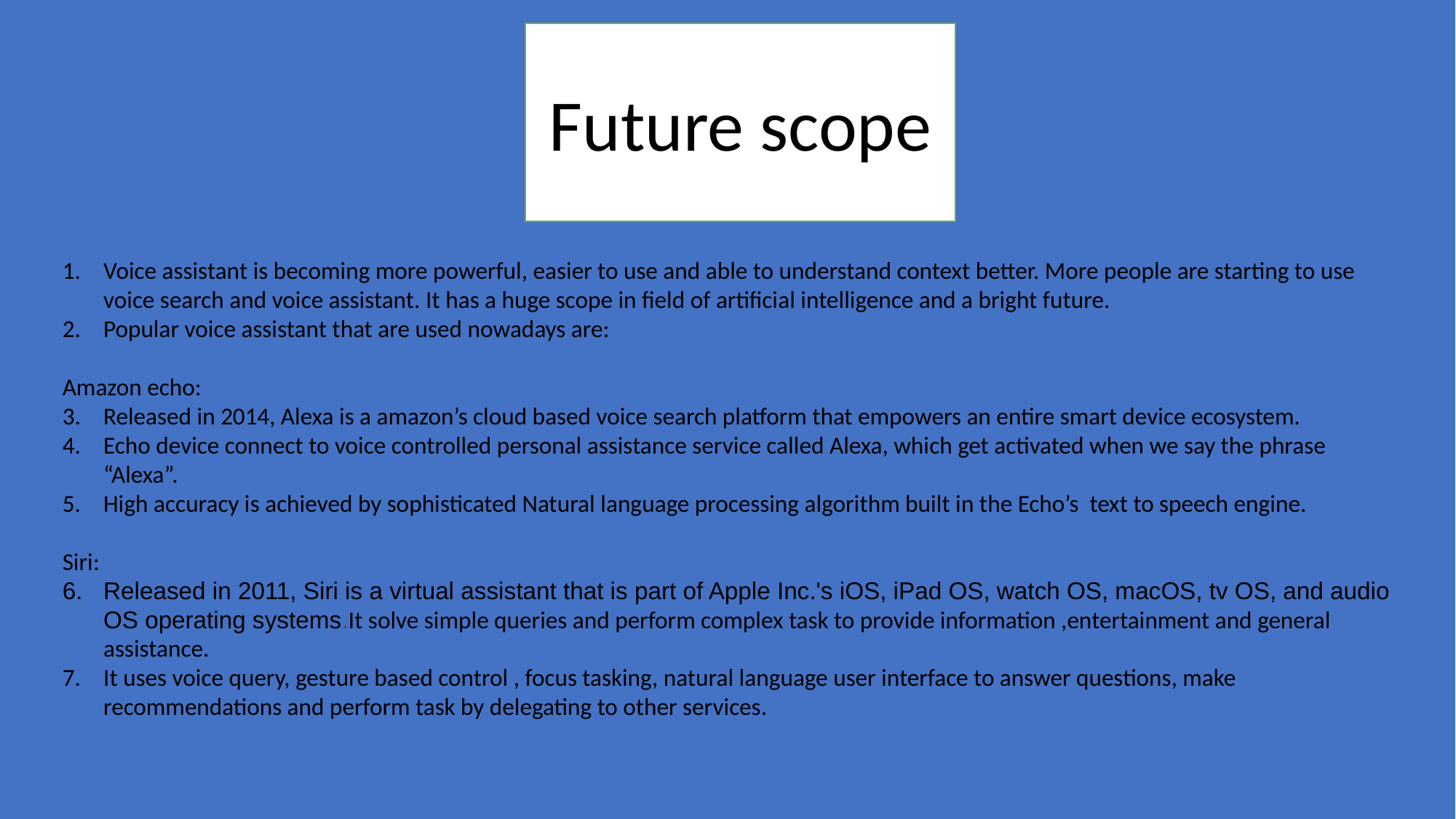

Future scope
Voice assistant is becoming more powerful, easier to use and able to understand context better. More people are starting to use voice search and voice assistant. It has a huge scope in field of artificial intelligence and a bright future.
Popular voice assistant that are used nowadays are:

Amazon echo:
Released in 2014, Alexa is a amazon’s cloud based voice search platform that empowers an entire smart device ecosystem.
Echo device connect to voice controlled personal assistance service called Alexa, which get activated when we say the phrase “Alexa”.
High accuracy is achieved by sophisticated Natural language processing algorithm built in the Echo’s  text to speech engine.

Siri:
Released in 2011, Siri is a virtual assistant that is part of Apple Inc.'s iOS, iPad OS, watch OS, macOS, tv OS, and audio OS operating systems.It solve simple queries and perform complex task to provide information ,entertainment and general assistance.
It uses voice query, gesture based control , focus tasking, natural language user interface to answer questions, make recommendations and perform task by delegating to other services.